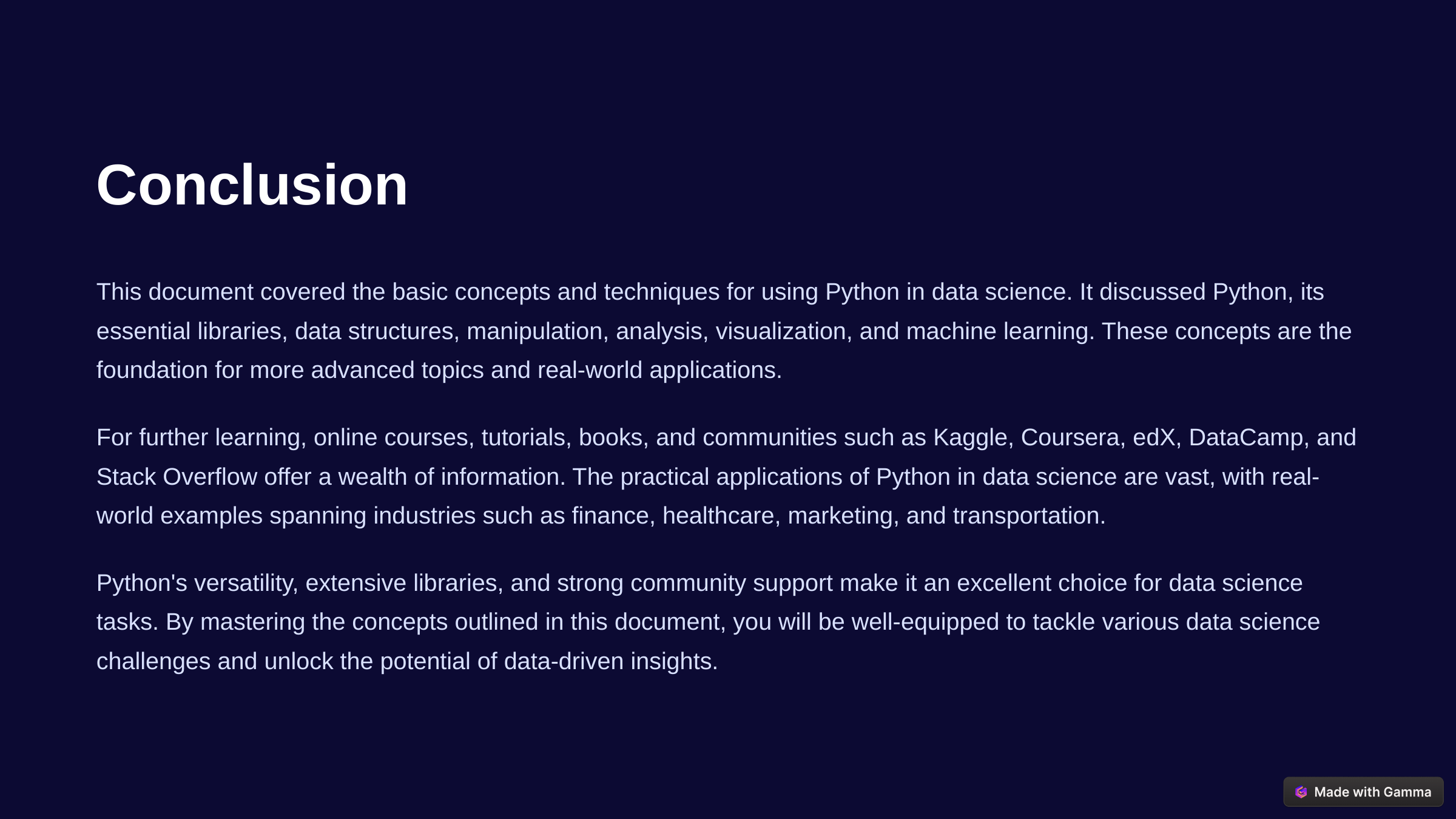

Conclusion
This document covered the basic concepts and techniques for using Python in data science. It discussed Python, its essential libraries, data structures, manipulation, analysis, visualization, and machine learning. These concepts are the foundation for more advanced topics and real-world applications.
For further learning, online courses, tutorials, books, and communities such as Kaggle, Coursera, edX, DataCamp, and Stack Overflow offer a wealth of information. The practical applications of Python in data science are vast, with real-world examples spanning industries such as finance, healthcare, marketing, and transportation.
Python's versatility, extensive libraries, and strong community support make it an excellent choice for data science tasks. By mastering the concepts outlined in this document, you will be well-equipped to tackle various data science challenges and unlock the potential of data-driven insights.